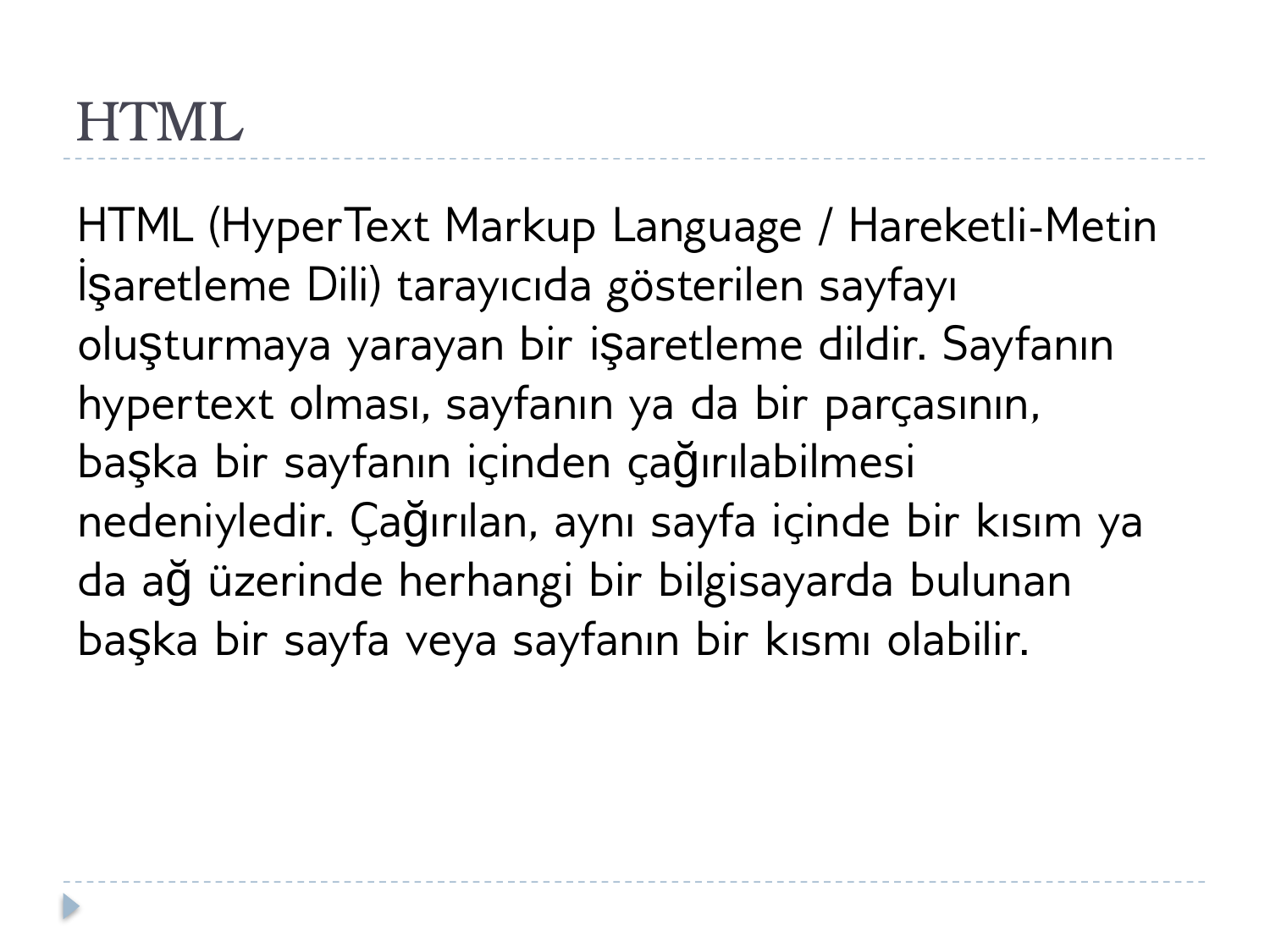

HTML
HTML (HyperText Markup Language / Hareketli-Metin İşaretleme Dili) tarayıcıda gösterilen sayfayı oluşturmaya yarayan bir işaretleme dildir. Sayfanın hypertext olması, sayfanın ya da bir parçasının, başka bir sayfanın içinden çağırılabilmesi nedeniyledir. Çağırılan, aynı sayfa içinde bir kısım ya da ağ üzerinde herhangi bir bilgisayarda bulunan başka bir sayfa veya sayfanın bir kısmı olabilir.